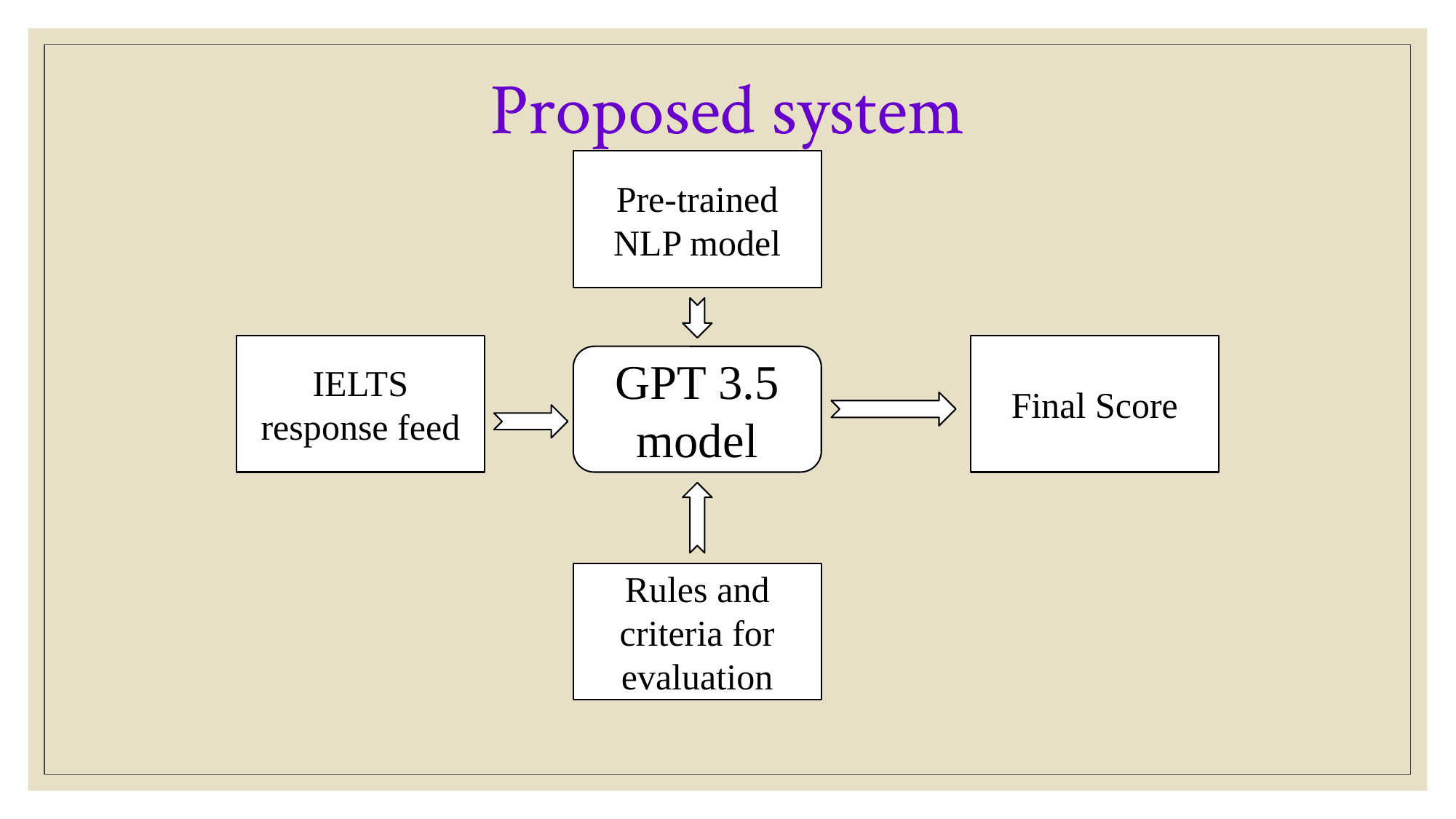

# Proposed system
Pre-trained NLP model

IELTS response feed
Final Score
GPT 3.5 model

Rules and criteria for evaluation